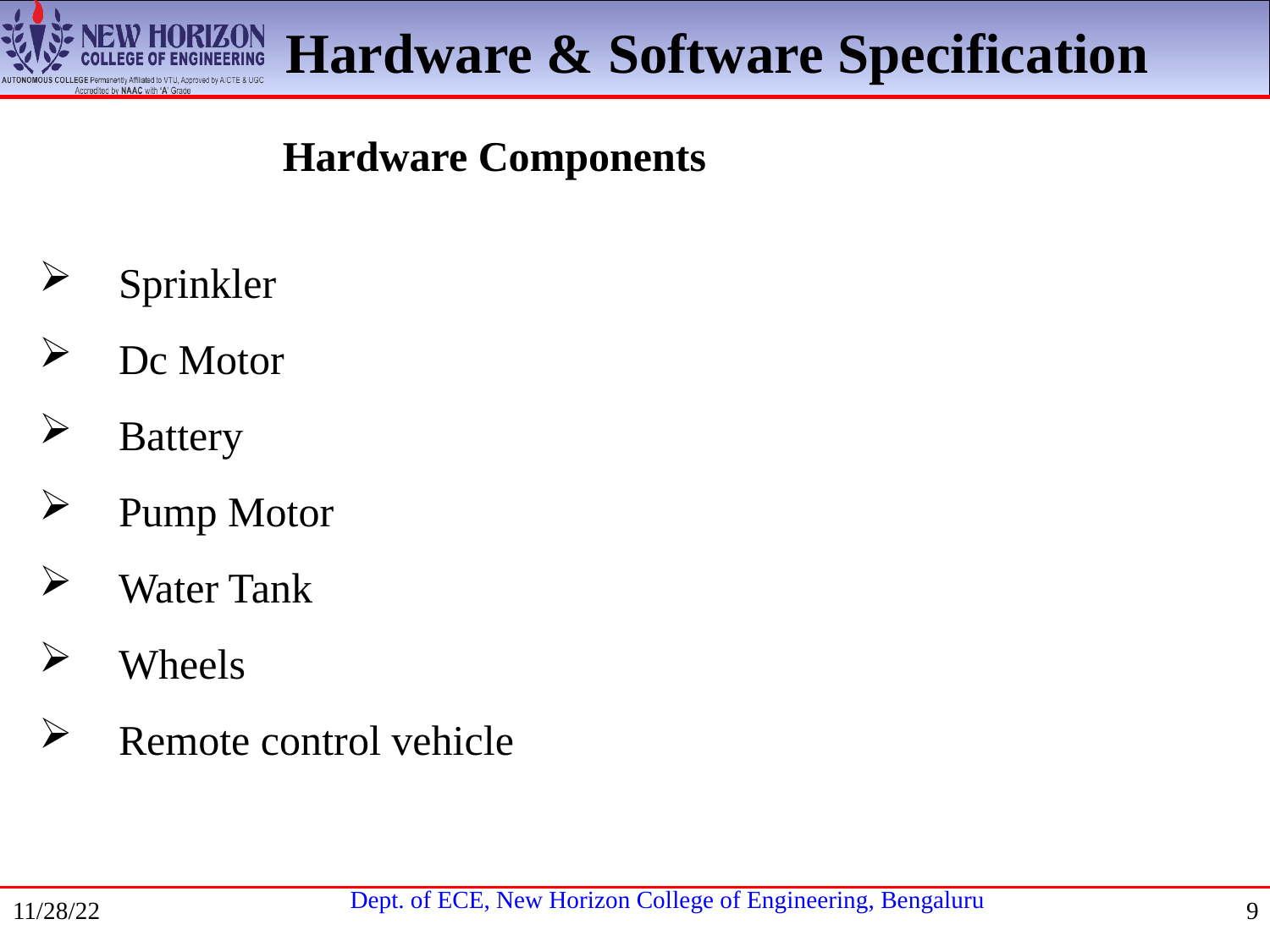

Hardware & Software Specification
                       Hardware Components

   Sprinkler
   Dc Motor
   Battery
   Pump Motor
   Water Tank
   Wheels
   Remote control vehicle
11/28/22
9